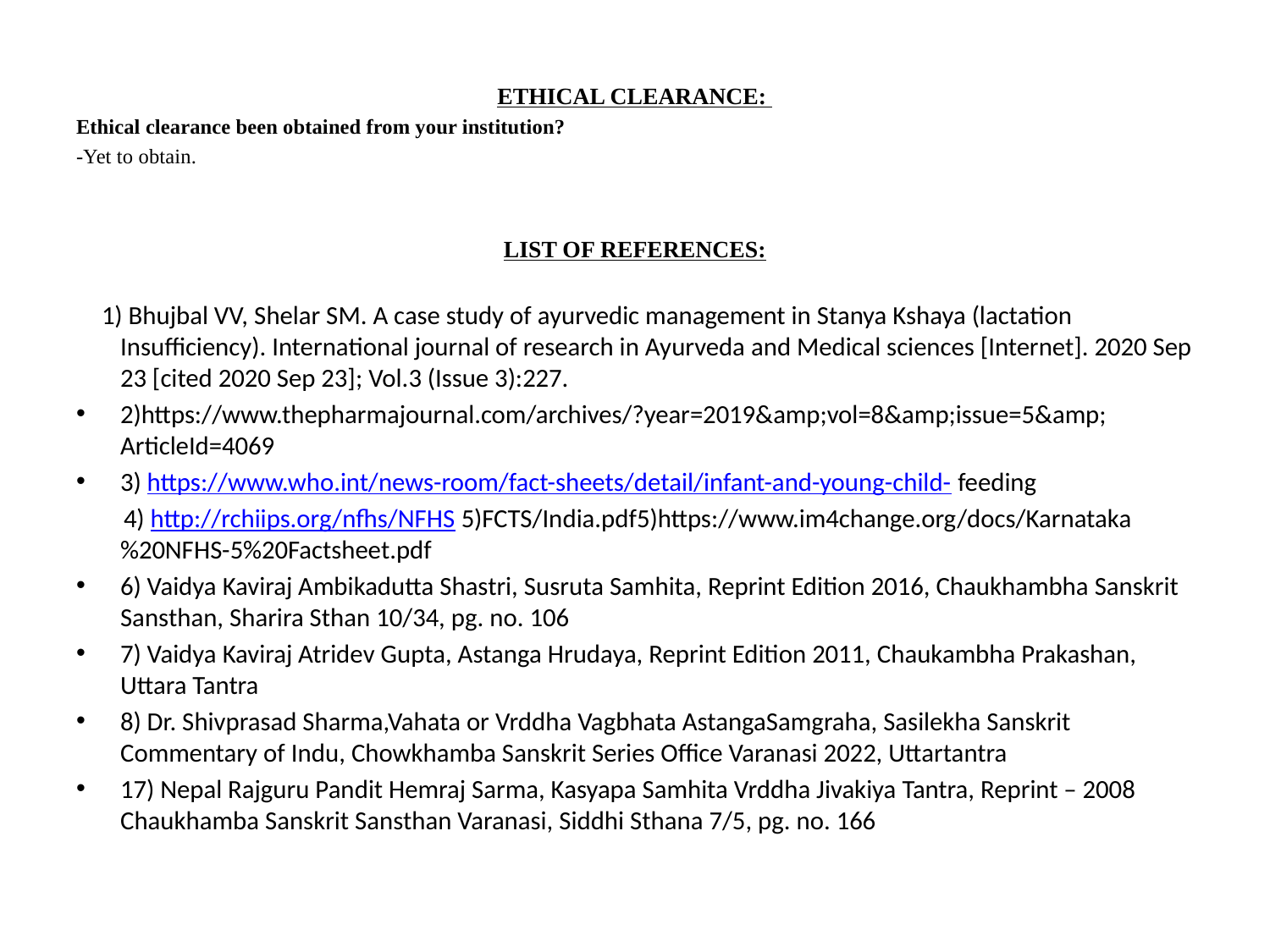

ETHICAL CLEARANCE:
Ethical clearance been obtained from your institution?
-Yet to obtain.

LIST OF REFERENCES:

     1) Bhujbal VV, Shelar SM. A case study of ayurvedic management in Stanya Kshaya (lactation Insufficiency). International journal of research in Ayurveda and Medical sciences [Internet]. 2020 Sep 23 [cited 2020 Sep 23]; Vol.3 (Issue 3):227.
2)https://www.thepharmajournal.com/archives/?year=2019&amp;vol=8&amp;issue=5&amp; ArticleId=4069
3) https://www.who.int/news-room/fact-sheets/detail/infant-and-young-child- feeding
        4) http://rchiips.org/nfhs/NFHS 5)FCTS/India.pdf5)https://www.im4change.org/docs/Karnataka%20NFHS-5%20Factsheet.pdf
6) Vaidya Kaviraj Ambikadutta Shastri, Susruta Samhita, Reprint Edition 2016, Chaukhambha Sanskrit Sansthan, Sharira Sthan 10/34, pg. no. 106
7) Vaidya Kaviraj Atridev Gupta, Astanga Hrudaya, Reprint Edition 2011, Chaukambha Prakashan, Uttara Tantra
8) Dr. Shivprasad Sharma,Vahata or Vrddha Vagbhata AstangaSamgraha, Sasilekha Sanskrit Commentary of Indu, Chowkhamba Sanskrit Series Office Varanasi 2022, Uttartantra
17) Nepal Rajguru Pandit Hemraj Sarma, Kasyapa Samhita Vrddha Jivakiya Tantra, Reprint – 2008 Chaukhamba Sanskrit Sansthan Varanasi, Siddhi Sthana 7/5, pg. no. 166